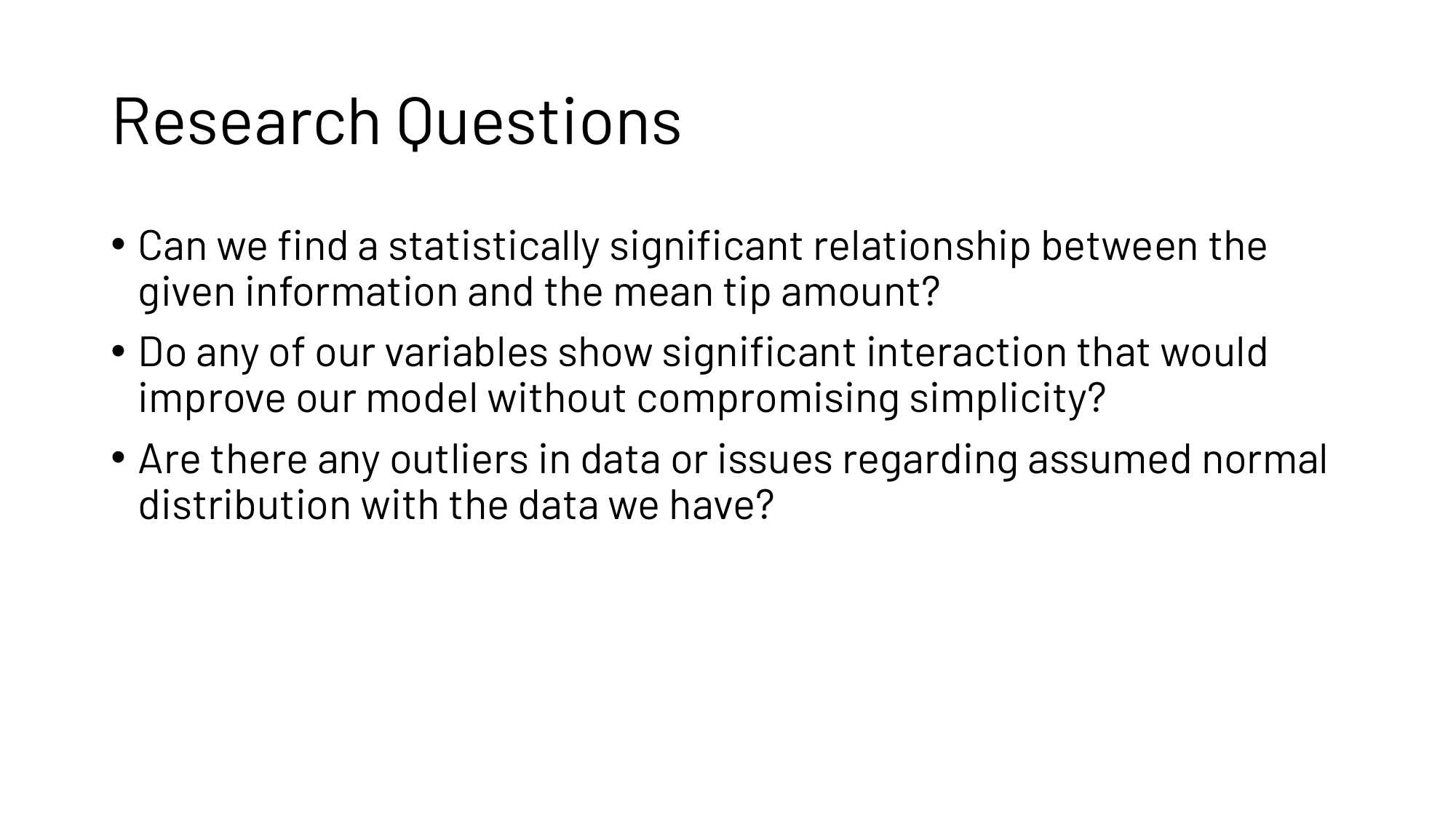

# Research Questions
Can we find a statistically significant relationship between the given information and the mean tip amount?
Do any of our variables show significant interaction that would improve our model without compromising simplicity?
Are there any outliers in data or issues regarding assumed normal distribution with the data we have?